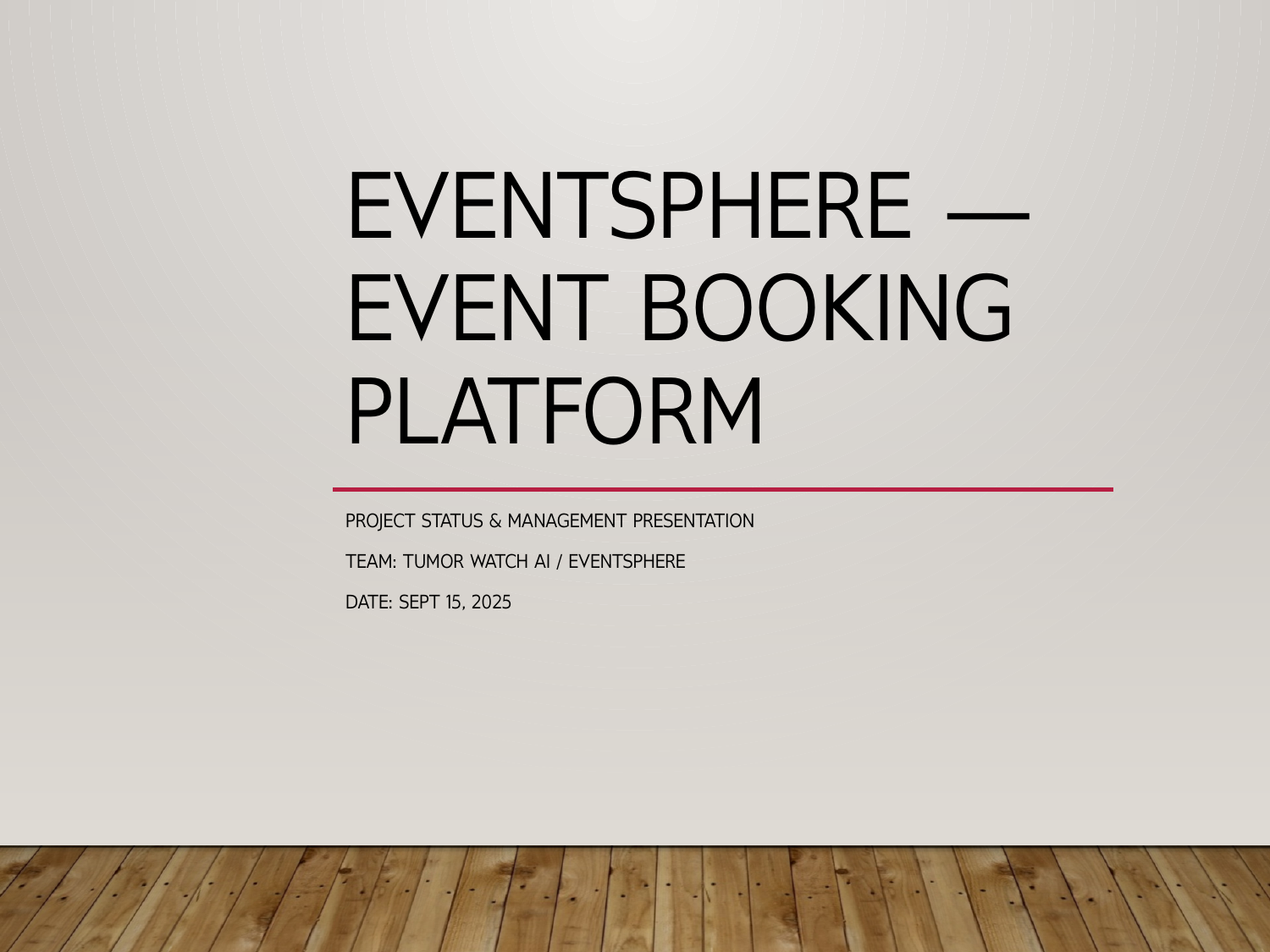

# EventSphere — Event Booking Platform
Project status & Management Presentation
Team: Tumor Watch AI / EventSphere
Date: Sept 15, 2025